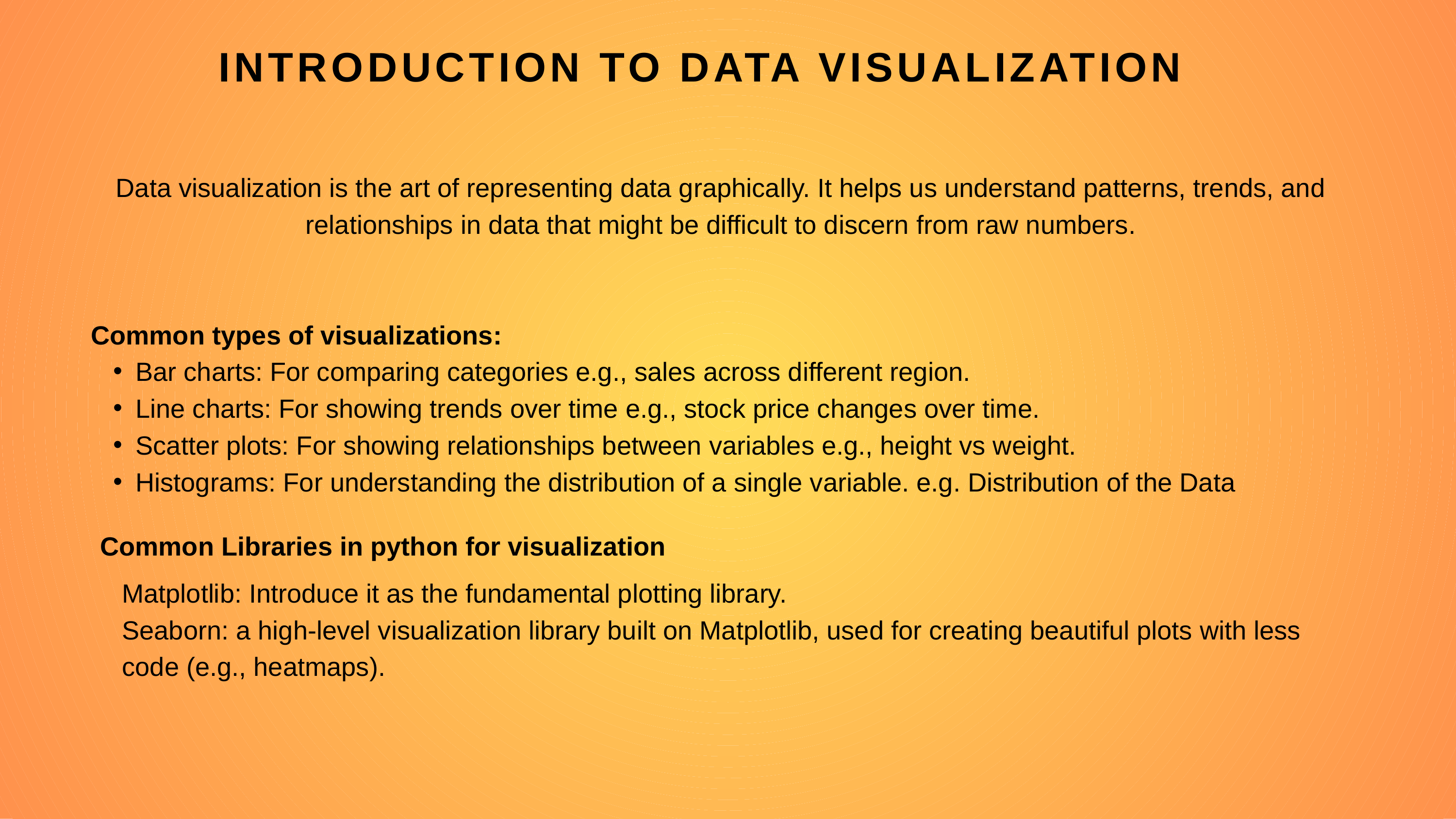

INTRODUCTION TO DATA VISUALIZATION
Data visualization is the art of representing data graphically. It helps us understand patterns, trends, and relationships in data that might be difficult to discern from raw numbers.

Common types of visualizations:
Bar charts: For comparing categories e.g., sales across different region.
Line charts: For showing trends over time e.g., stock price changes over time.
Scatter plots: For showing relationships between variables e.g., height vs weight.
Histograms: For understanding the distribution of a single variable. e.g. Distribution of the Data

Common Libraries in python for visualization
Matplotlib: Introduce it as the fundamental plotting library.
Seaborn: a high-level visualization library built on Matplotlib, used for creating beautiful plots with less code (e.g., heatmaps).